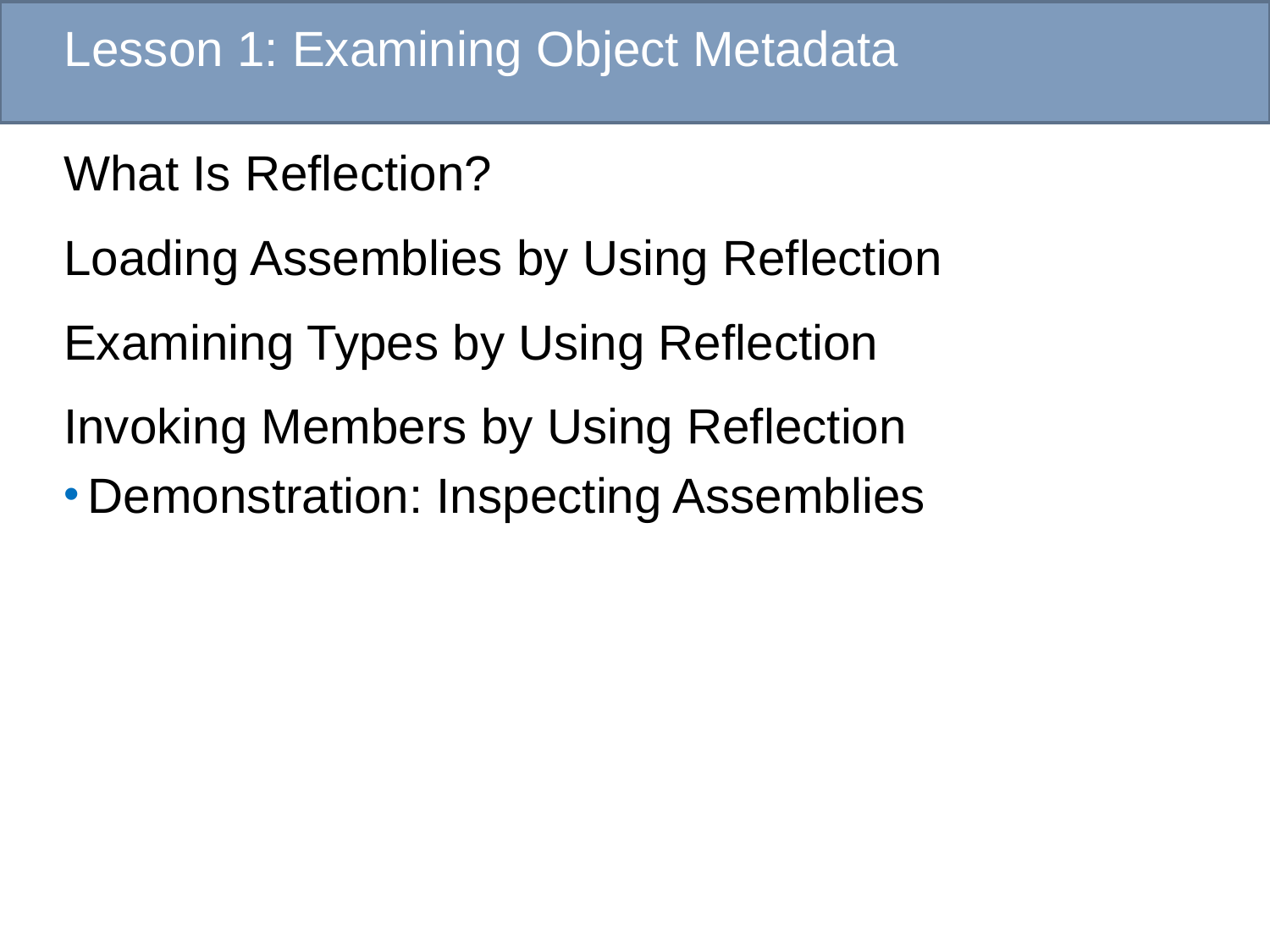

# Lesson 1: Examining Object Metadata
What Is Reflection?
Loading Assemblies by Using Reflection
Examining Types by Using Reflection
Invoking Members by Using Reflection
Demonstration: Inspecting Assemblies